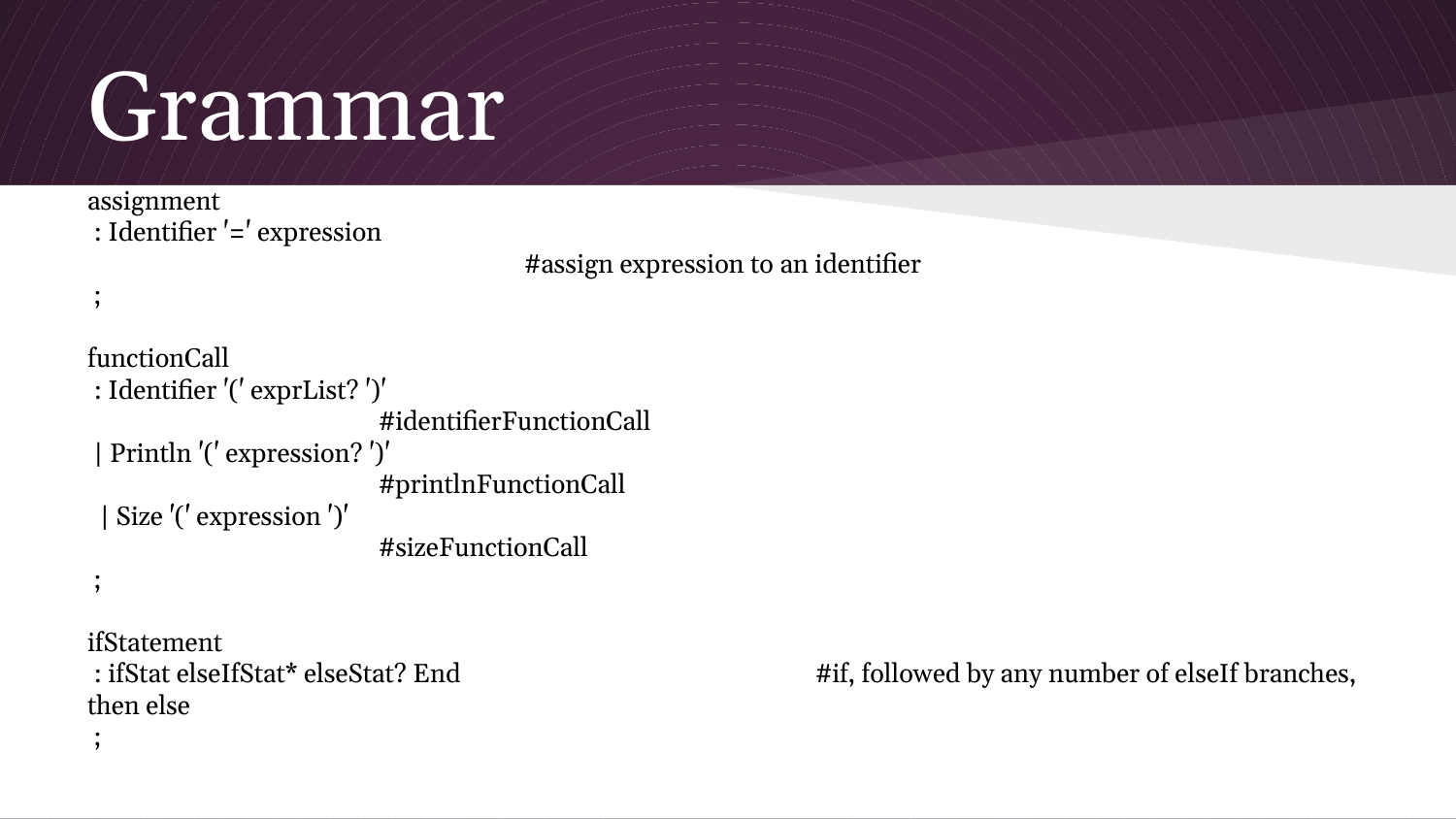

# Grammar
assignment
 : Identifier '=' expression									#assign expression to an identifier
 ;

functionCall
 : Identifier '(' exprList? ')' 								#identifierFunctionCall
 | Println '(' expression? ')'  								#printlnFunctionCall
  | Size '(' expression ')'      								#sizeFunctionCall
 ;

ifStatement
 : ifStat elseIfStat* elseStat? End			#if, followed by any number of elseIf branches, then else
 ;